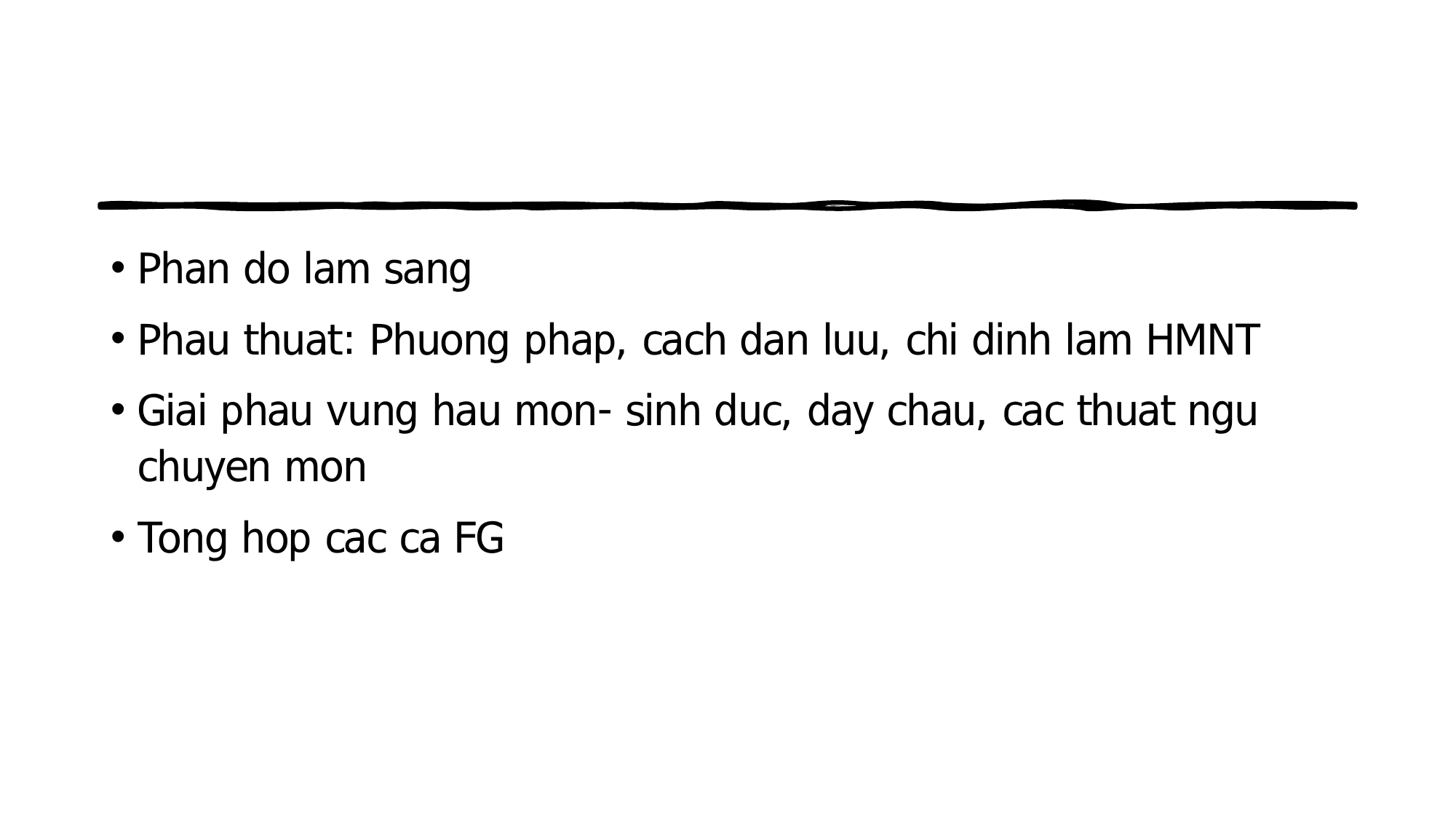

#
Phan do lam sang
Phau thuat: Phuong phap, cach dan luu, chi dinh lam HMNT
Giai phau vung hau mon- sinh duc, day chau, cac thuat ngu chuyen mon
Tong hop cac ca FG